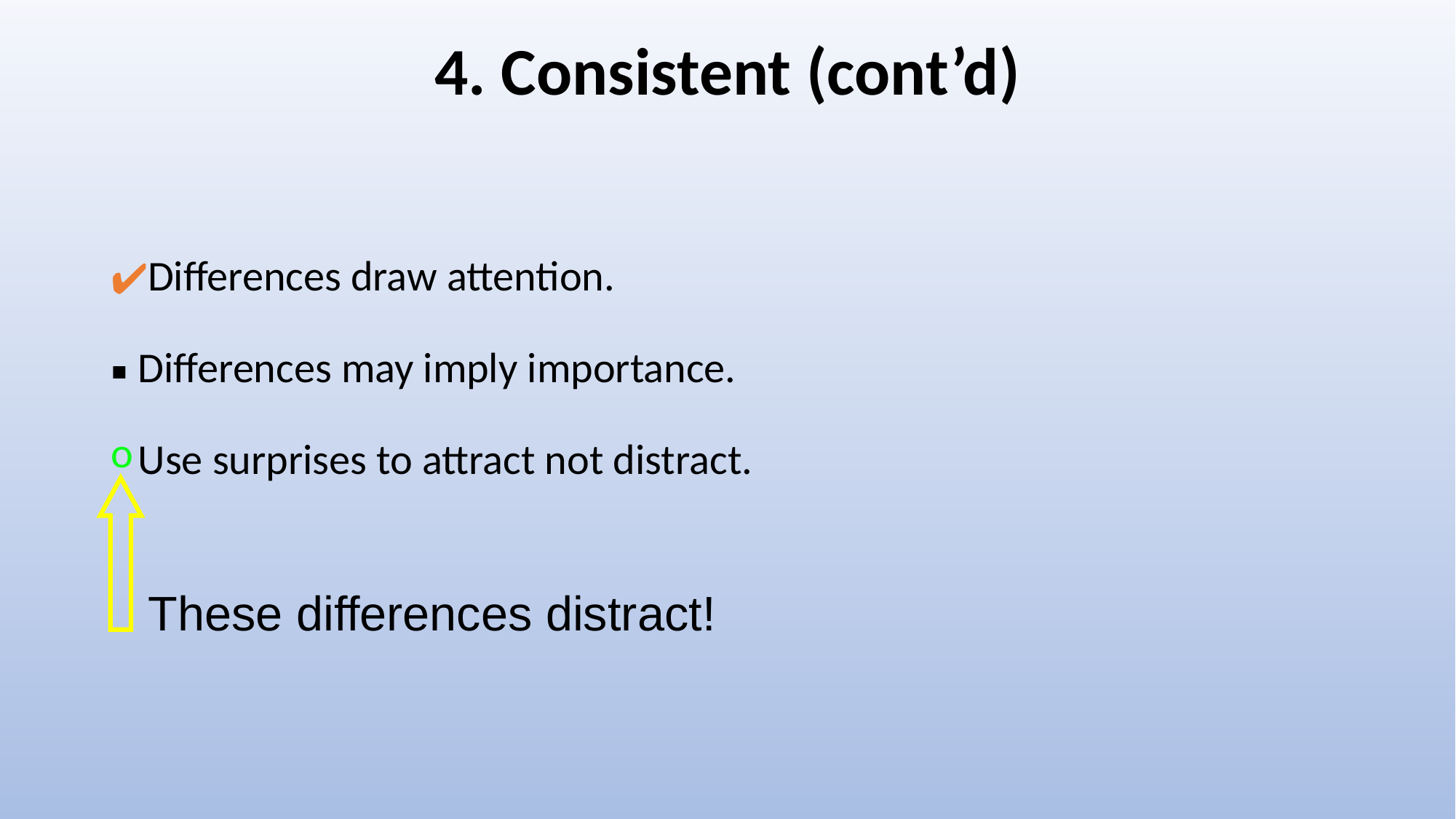

4. Consistent (cont’d)
Differences draw attention.
Differences may imply importance.
Use surprises to attract not distract.

These differences distract!